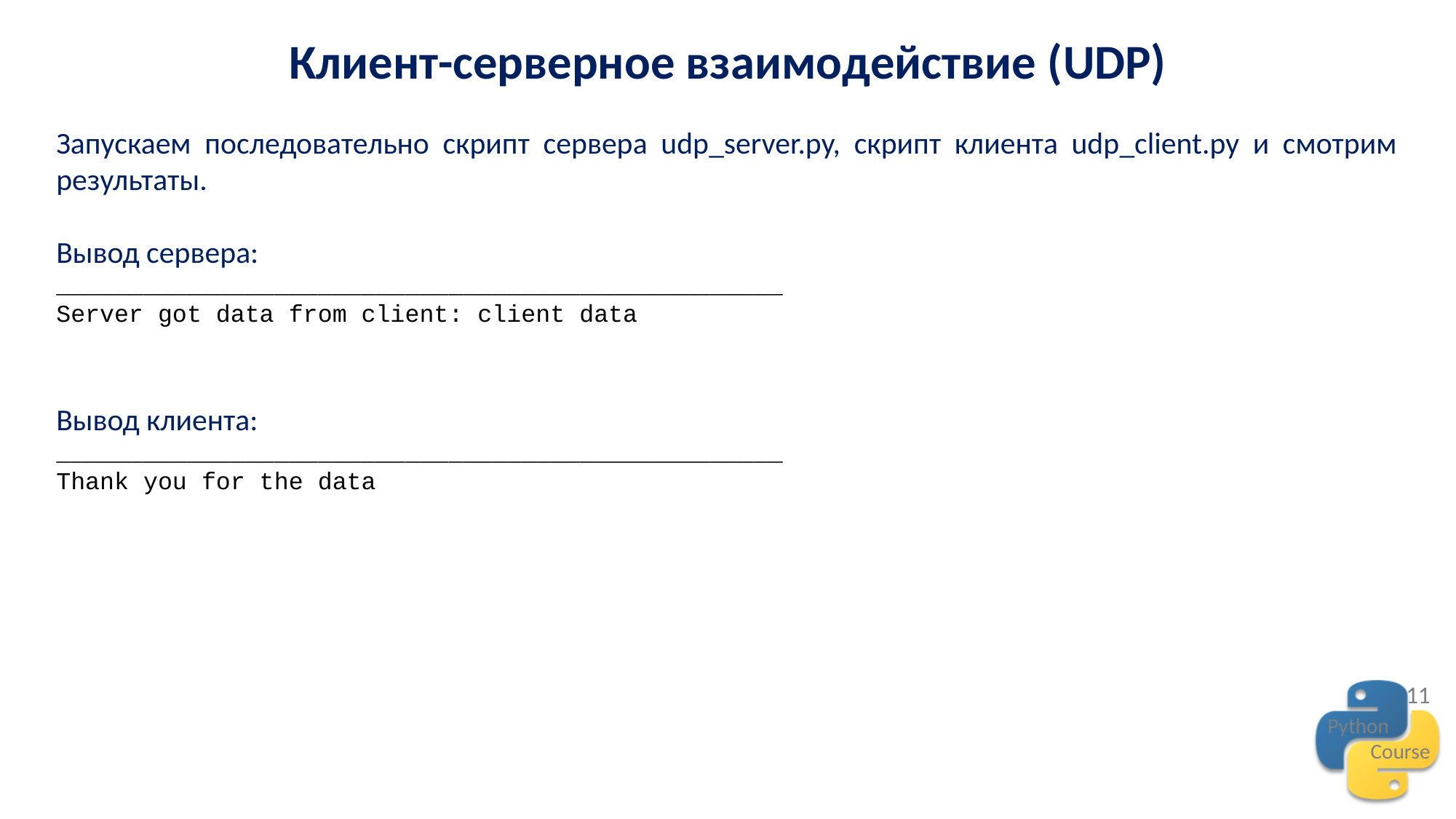

Клиент-серверное взаимодействие (UDP)
Запускаем последовательно скрипт сервера udp_server.py, скрипт клиента udp_client.py и смотрим результаты.

Вывод сервера:
__________________________________________________
Server got data from client: client data

Вывод клиента:
__________________________________________________
Thank you for the data